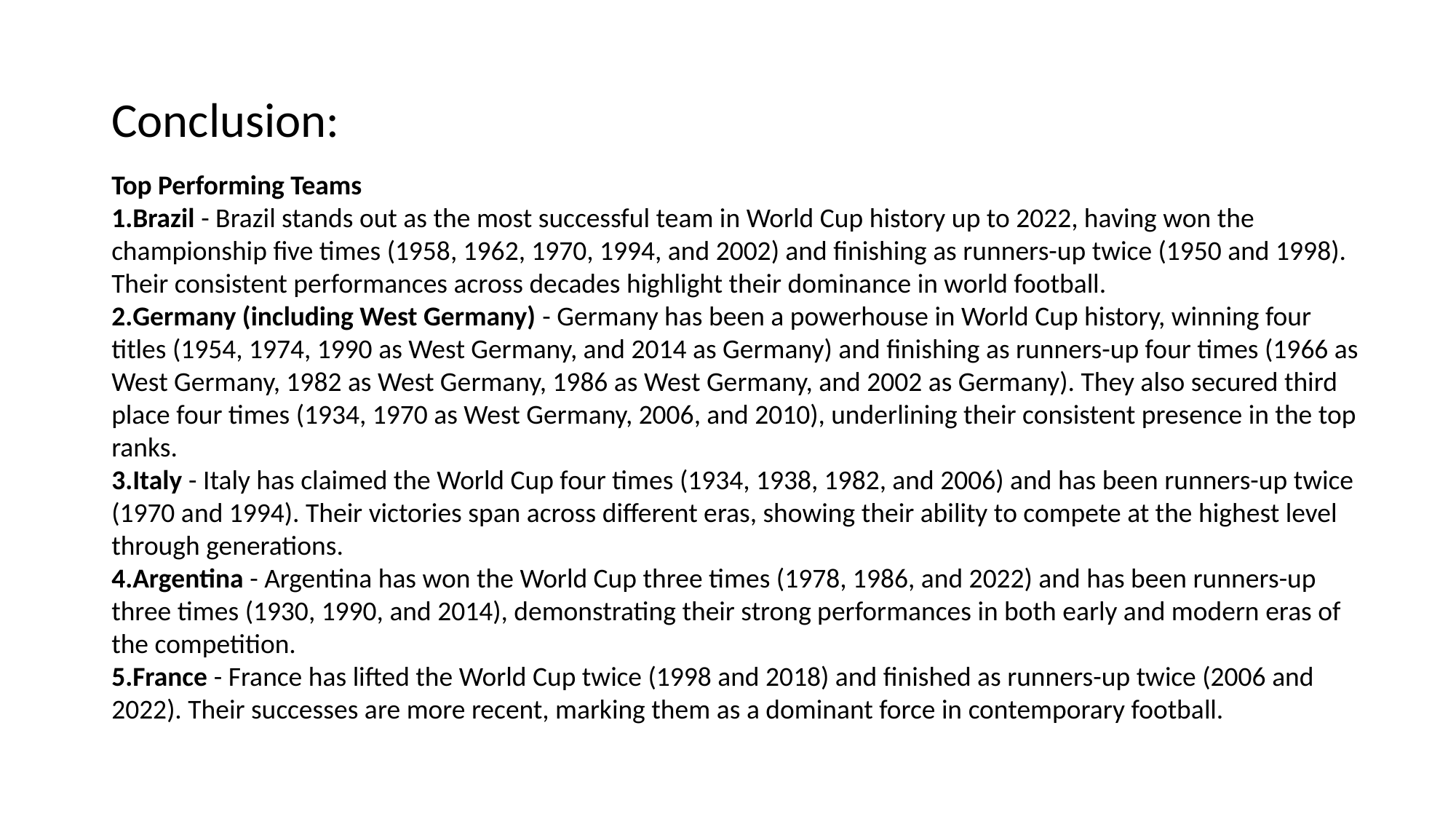

Conclusion:
Top Performing Teams
Brazil - Brazil stands out as the most successful team in World Cup history up to 2022, having won the championship five times (1958, 1962, 1970, 1994, and 2002) and finishing as runners-up twice (1950 and 1998). Their consistent performances across decades highlight their dominance in world football.
Germany (including West Germany) - Germany has been a powerhouse in World Cup history, winning four titles (1954, 1974, 1990 as West Germany, and 2014 as Germany) and finishing as runners-up four times (1966 as West Germany, 1982 as West Germany, 1986 as West Germany, and 2002 as Germany). They also secured third place four times (1934, 1970 as West Germany, 2006, and 2010), underlining their consistent presence in the top ranks.
Italy - Italy has claimed the World Cup four times (1934, 1938, 1982, and 2006) and has been runners-up twice (1970 and 1994). Their victories span across different eras, showing their ability to compete at the highest level through generations.
Argentina - Argentina has won the World Cup three times (1978, 1986, and 2022) and has been runners-up three times (1930, 1990, and 2014), demonstrating their strong performances in both early and modern eras of the competition.
France - France has lifted the World Cup twice (1998 and 2018) and finished as runners-up twice (2006 and 2022). Their successes are more recent, marking them as a dominant force in contemporary football.